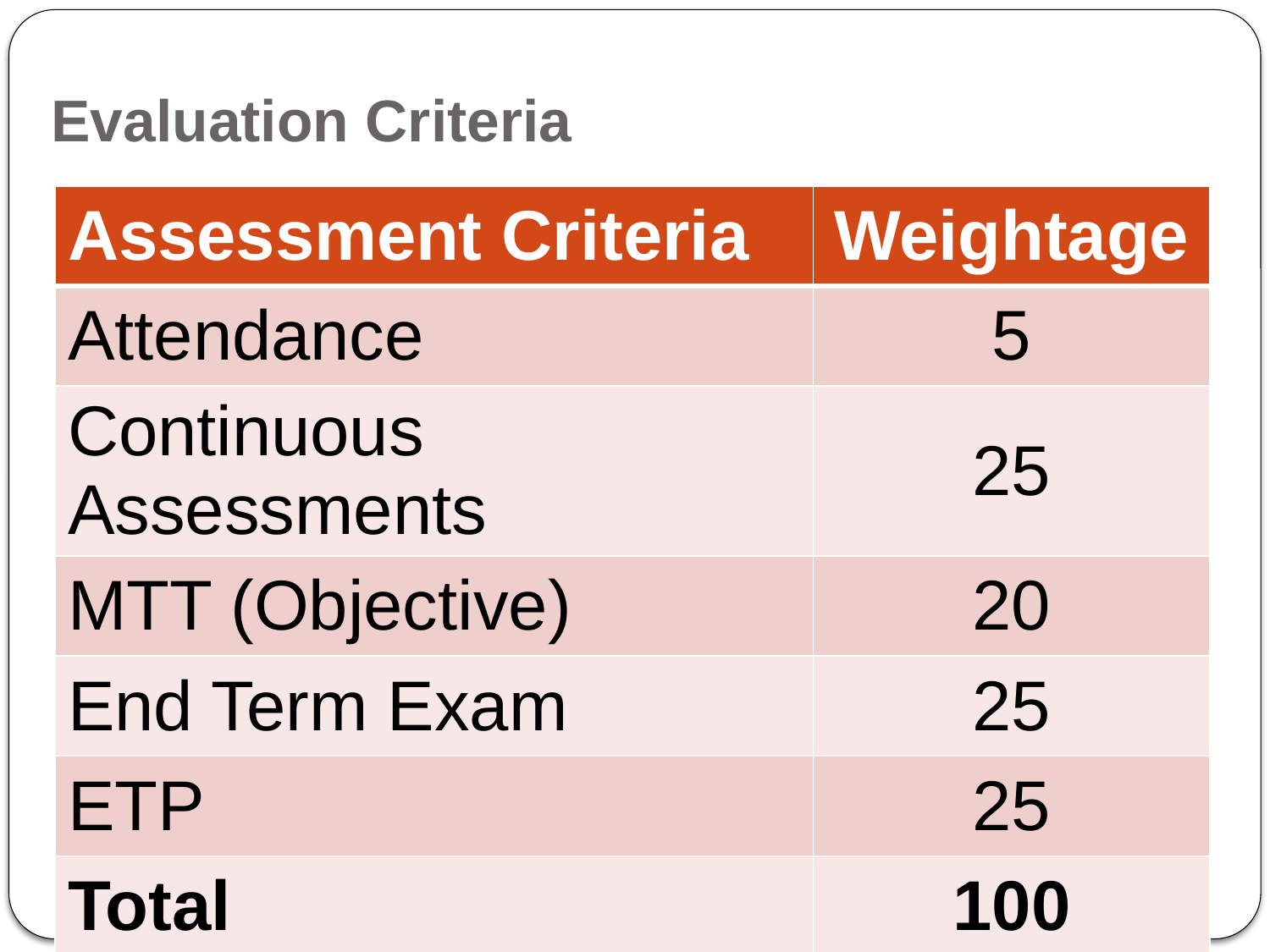

Evaluation Criteria
| Assessment Criteria | Weightage |
| --- | --- |
| Attendance | 5 |
| Continuous Assessments | 25 |
| MTT (Objective) | 20 |
| End Term Exam | 25 |
| ETP | 25 |
| Total | 100 |